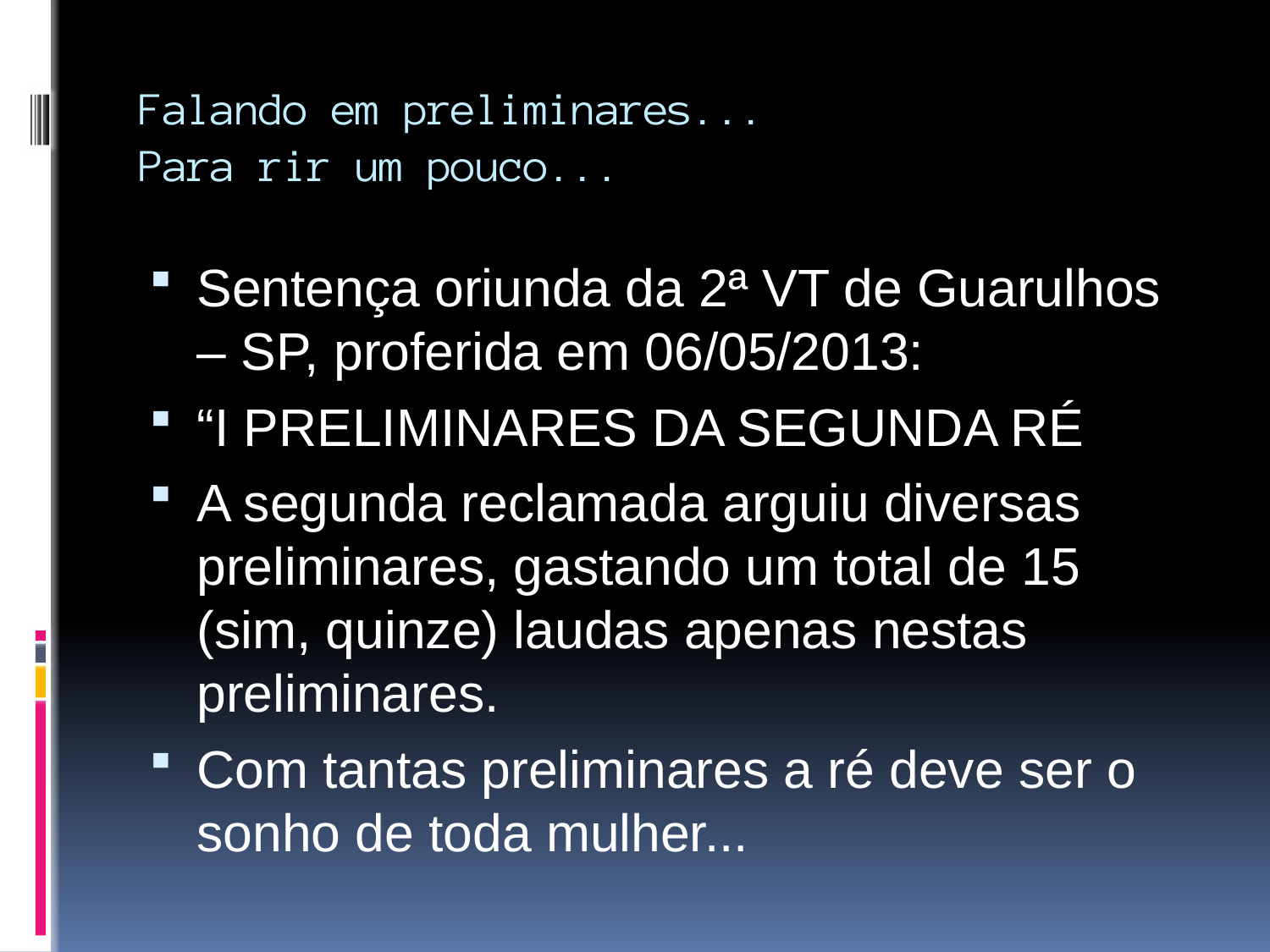

# Falando em preliminares... Para rir um pouco...
Sentença oriunda da 2ª VT de Guarulhos – SP, proferida em 06/05/2013:
“I PRELIMINARES DA SEGUNDA RÉ
A segunda reclamada arguiu diversas preliminares, gastando um total de 15 (sim, quinze) laudas apenas nestas preliminares.
Com tantas preliminares a ré deve ser o sonho de toda mulher...